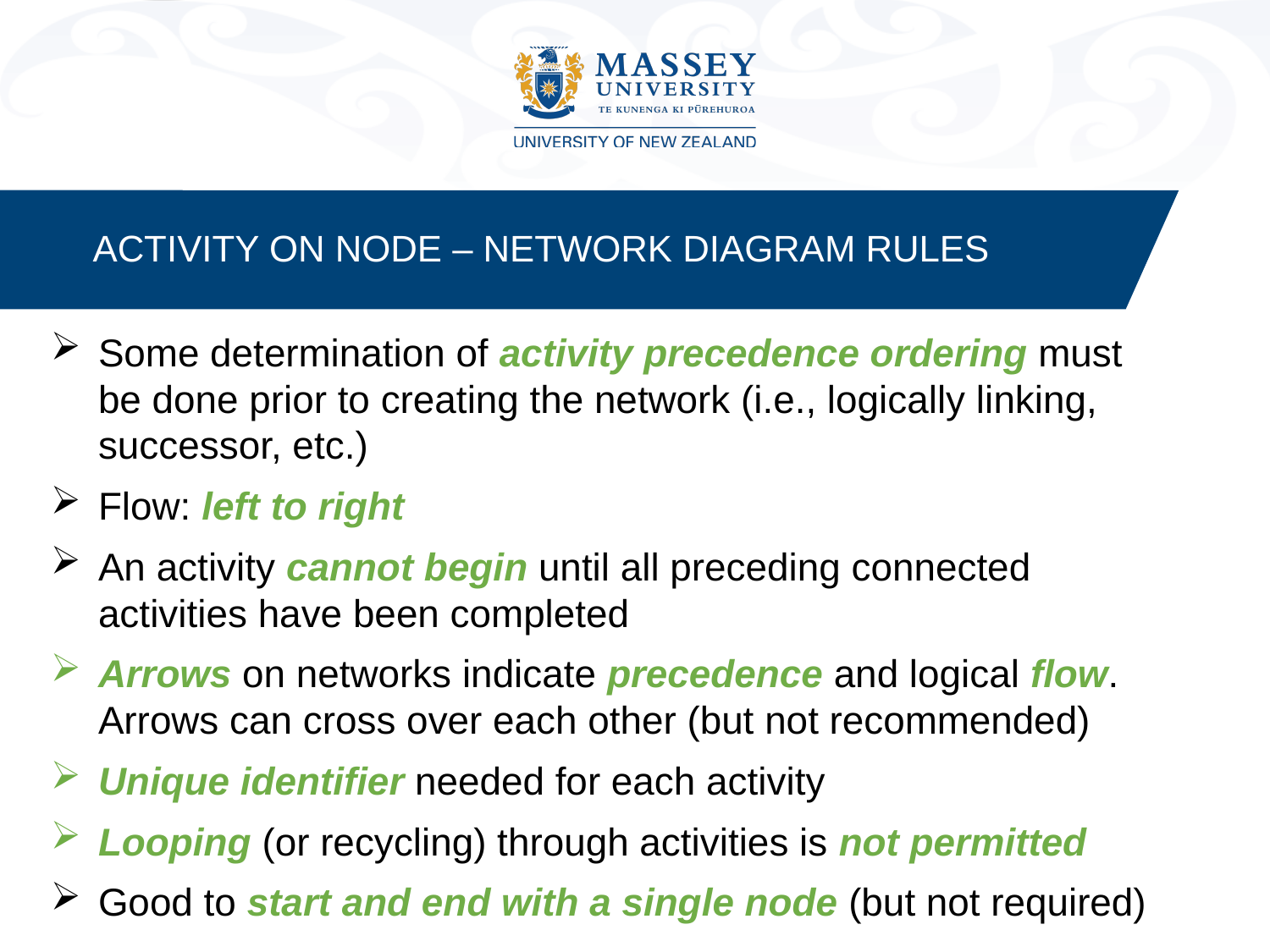

ACTIVITY ON NODE – NETWORK DIAGRAM RULES
Some determination of activity precedence ordering must be done prior to creating the network (i.e., logically linking, successor, etc.)
Flow: left to right
An activity cannot begin until all preceding connected activities have been completed
Arrows on networks indicate precedence and logical flow. Arrows can cross over each other (but not recommended)
Unique identifier needed for each activity
Looping (or recycling) through activities is not permitted
Good to start and end with a single node (but not required)